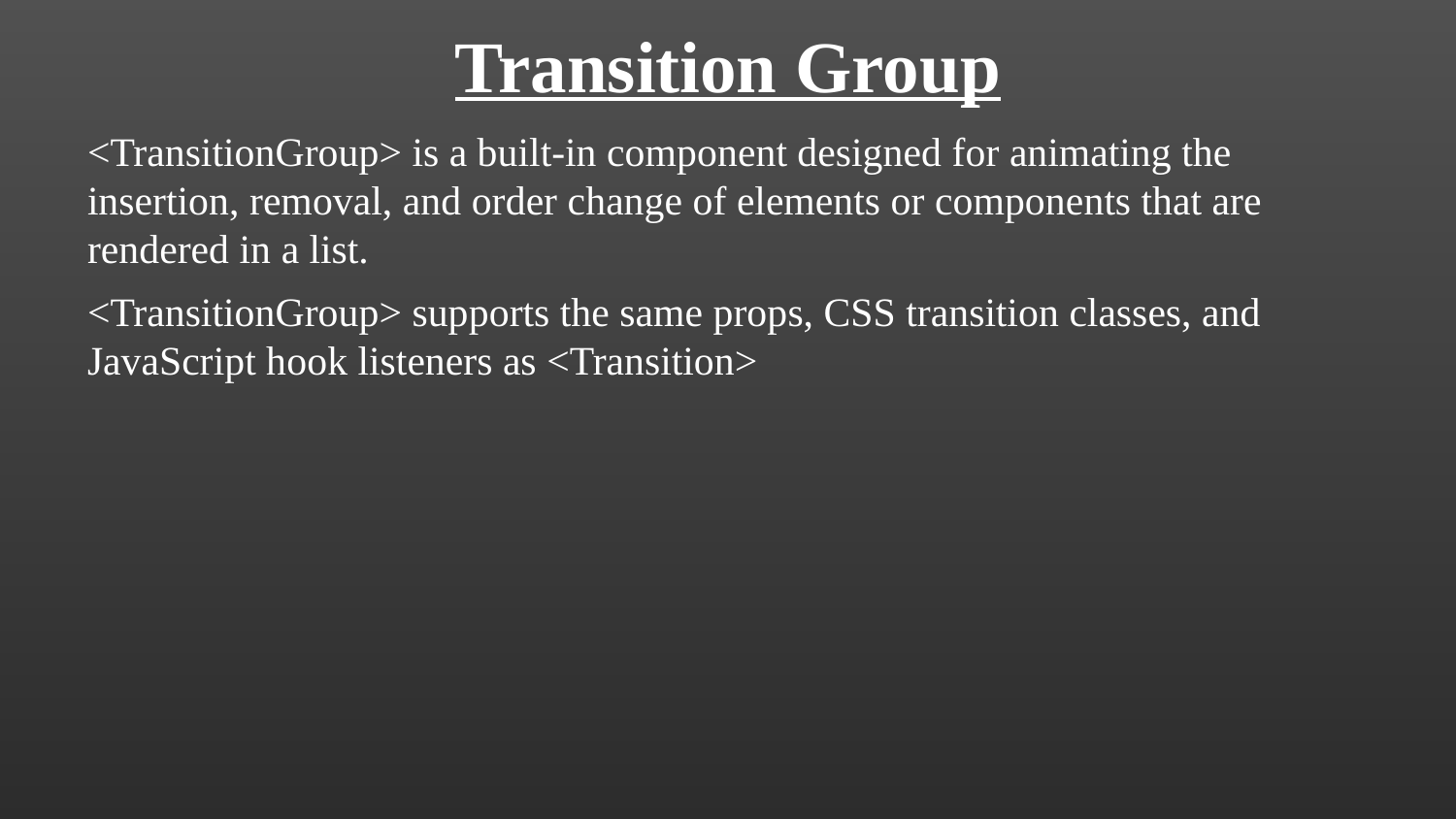

Transition Group
<TransitionGroup> is a built-in component designed for animating the insertion, removal, and order change of elements or components that are rendered in a list.
<TransitionGroup> supports the same props, CSS transition classes, and JavaScript hook listeners as <Transition>